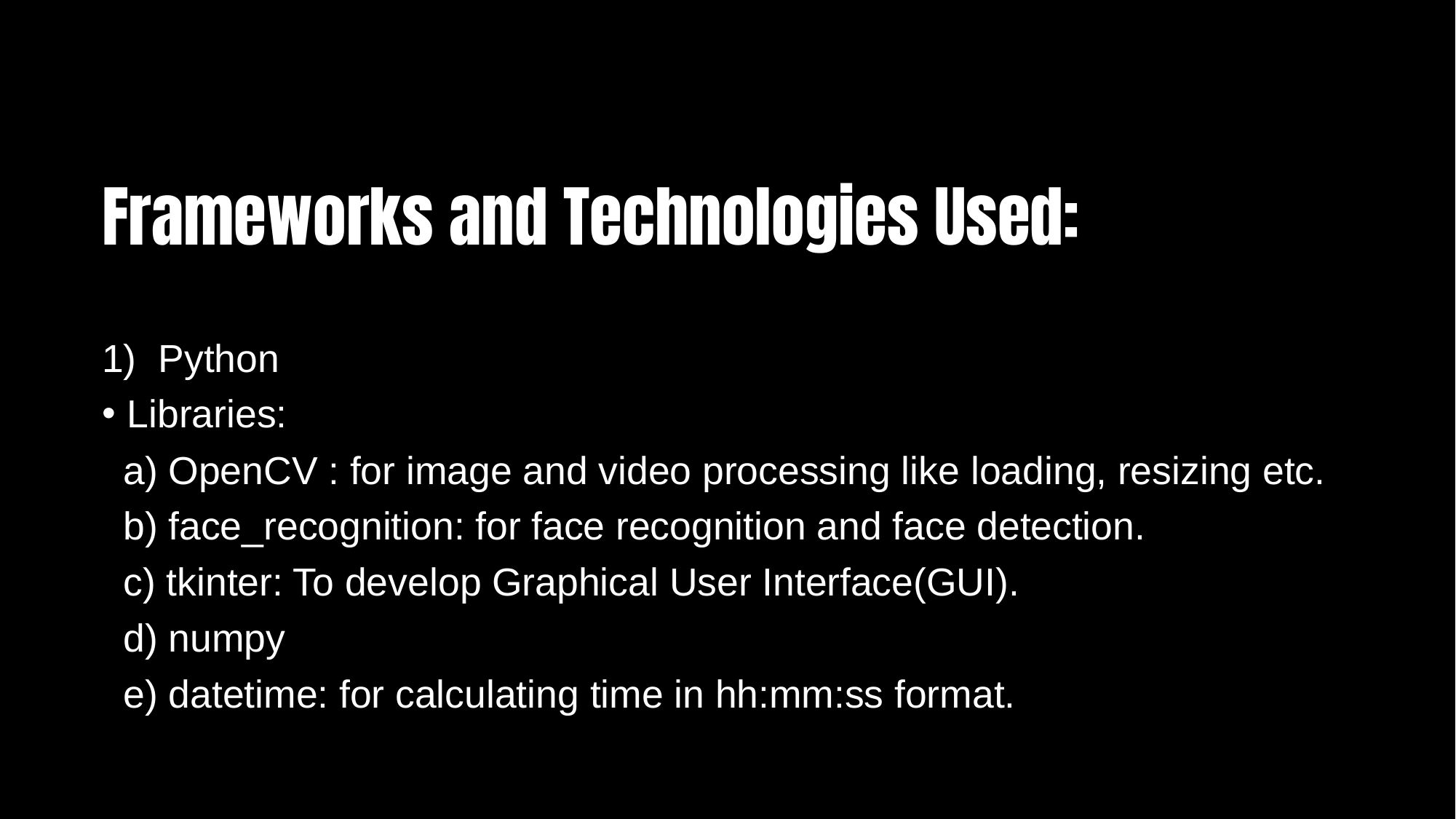

# Frameworks and Technologies Used:
Python
Libraries:
  a) OpenCV : for image and video processing like loading, resizing etc.
  b) face_recognition: for face recognition and face detection.
  c) tkinter: To develop Graphical User Interface(GUI).
  d) numpy
  e) datetime: for calculating time in hh:mm:ss format.